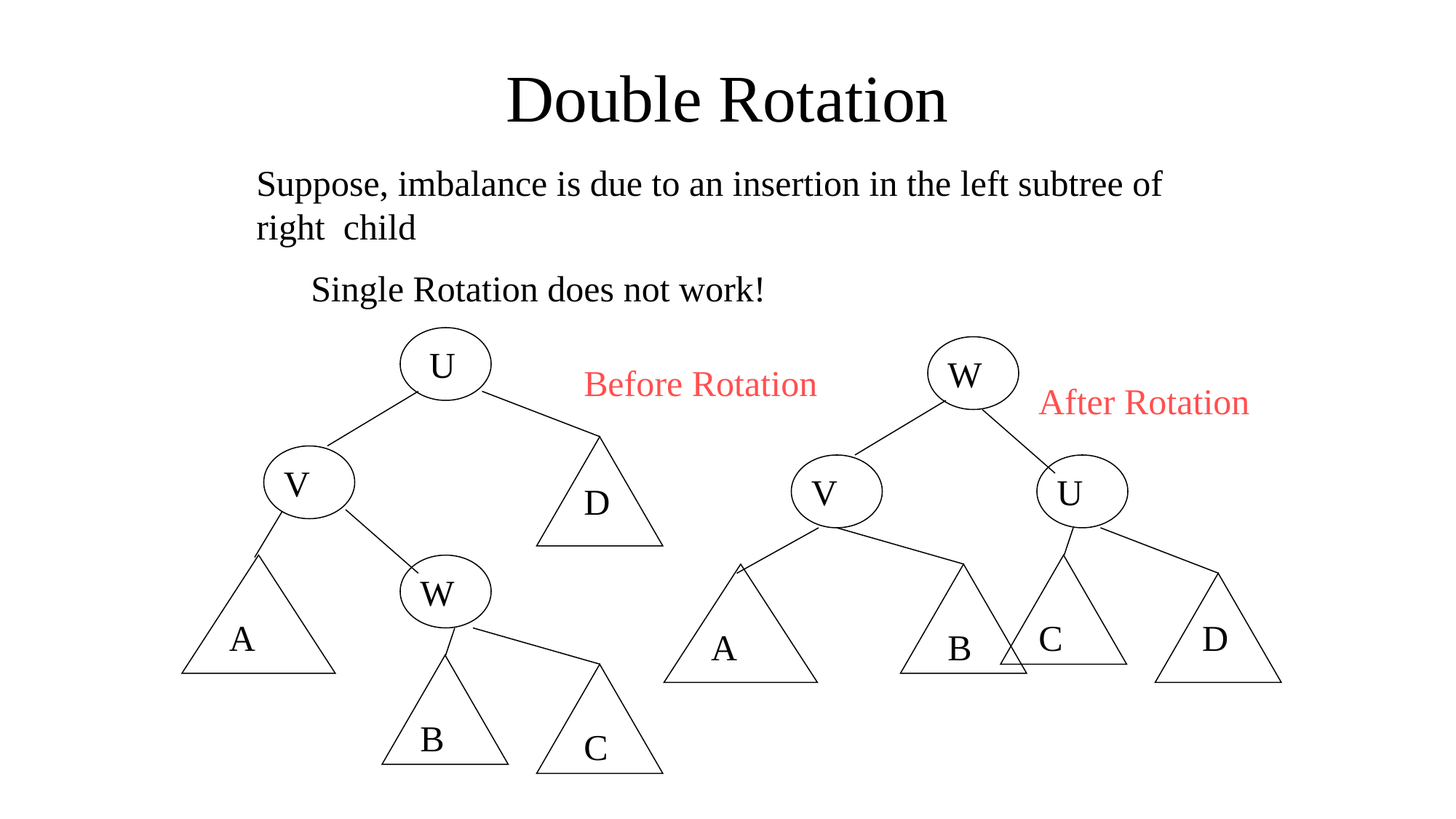

# Double Rotation
Suppose, imbalance is due to an insertion in the left subtree of right  child
Single Rotation does not work!

W
U

Before Rotation
After Rotation

V

D

V

U

W

A

B

C

D

A

B

C